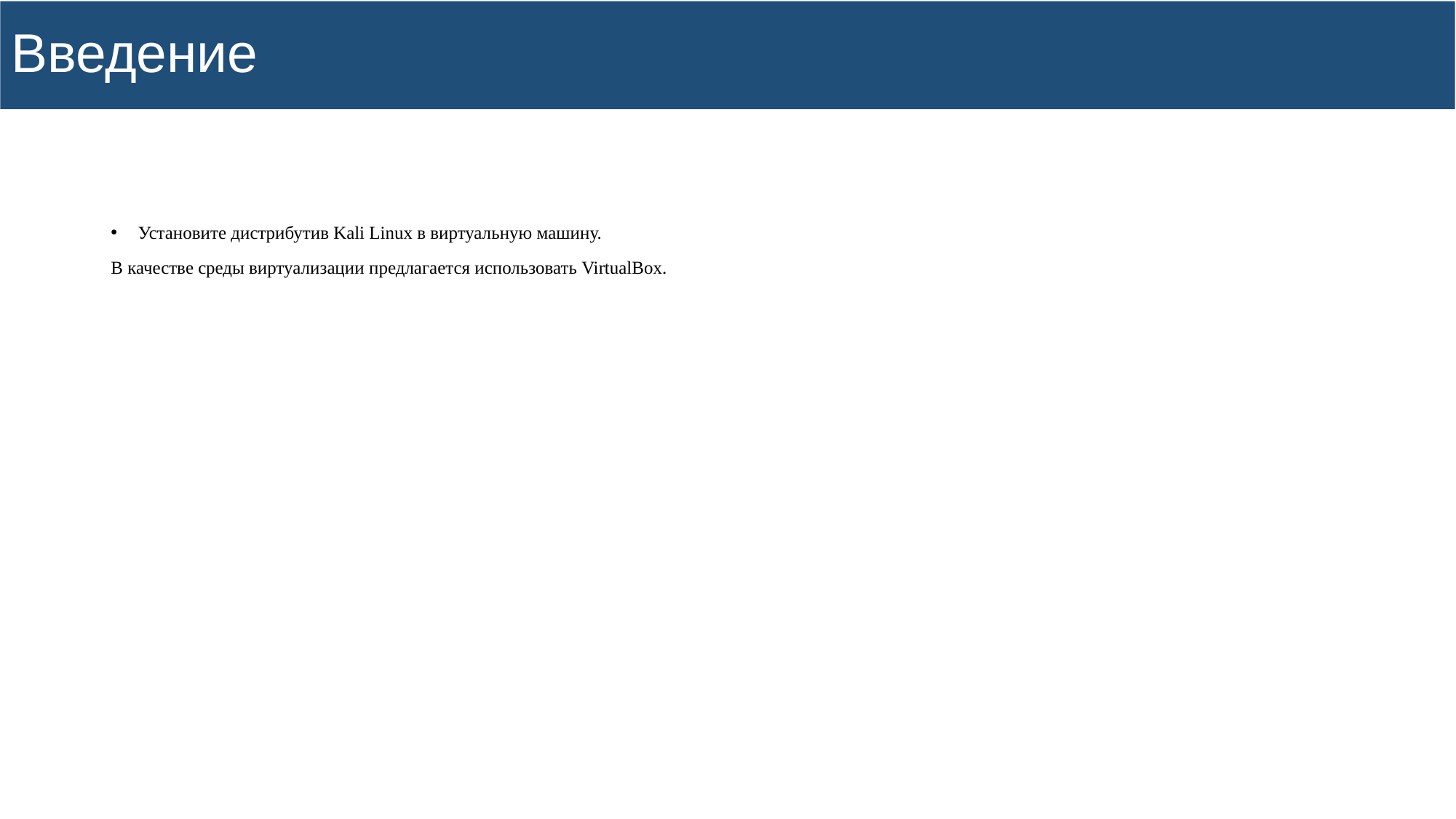

# Введение
Установите дистрибутив Kali Linux в виртуальную машину.
В качестве среды виртуализации предлагается использовать VirtualBox.
2